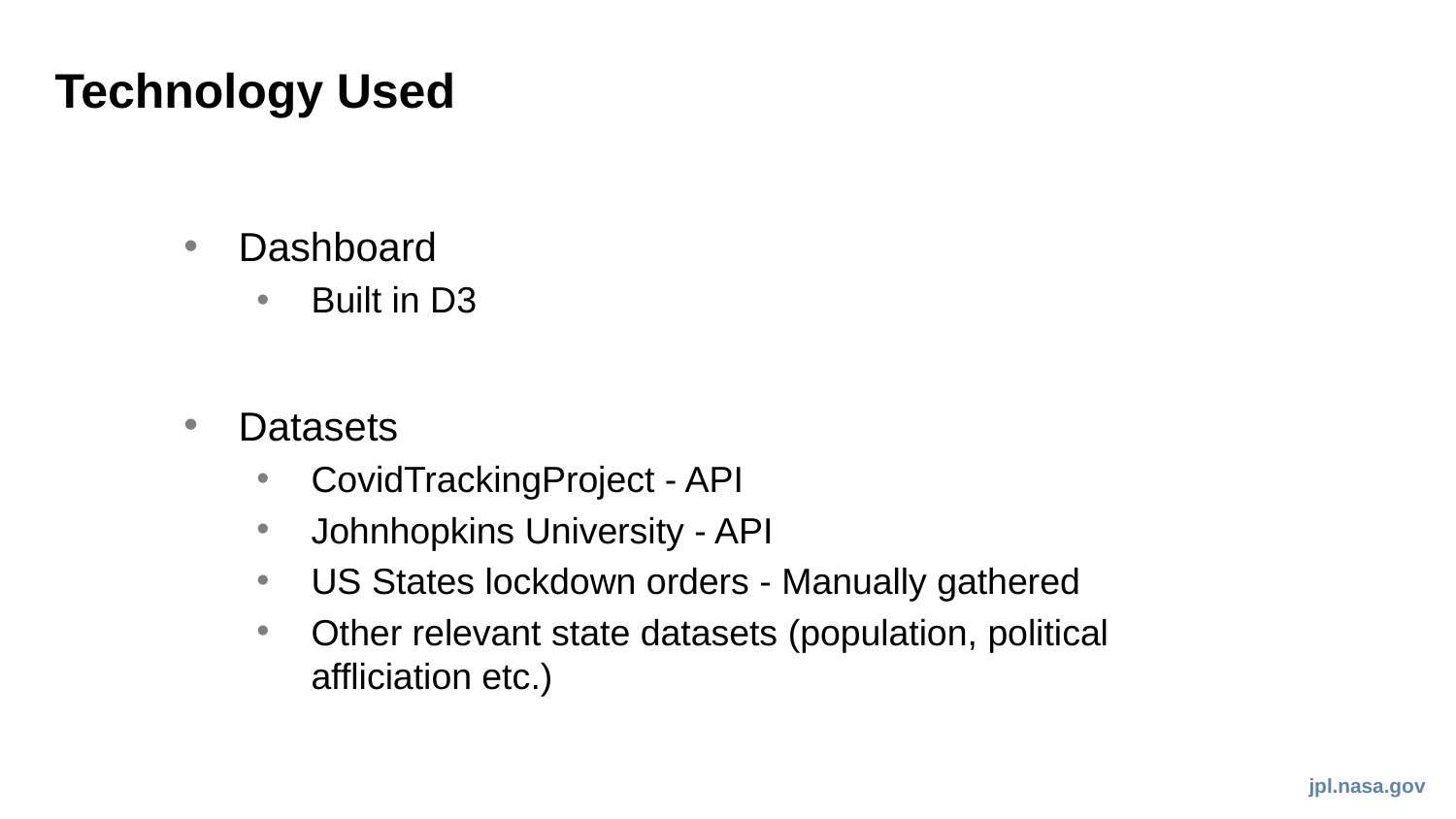

# Technology Used
Dashboard
Built in D3

Datasets
CovidTrackingProject - API
Johnhopkins University - API
US States lockdown orders - Manually gathered
Other relevant state datasets (population, political affliciation etc.)